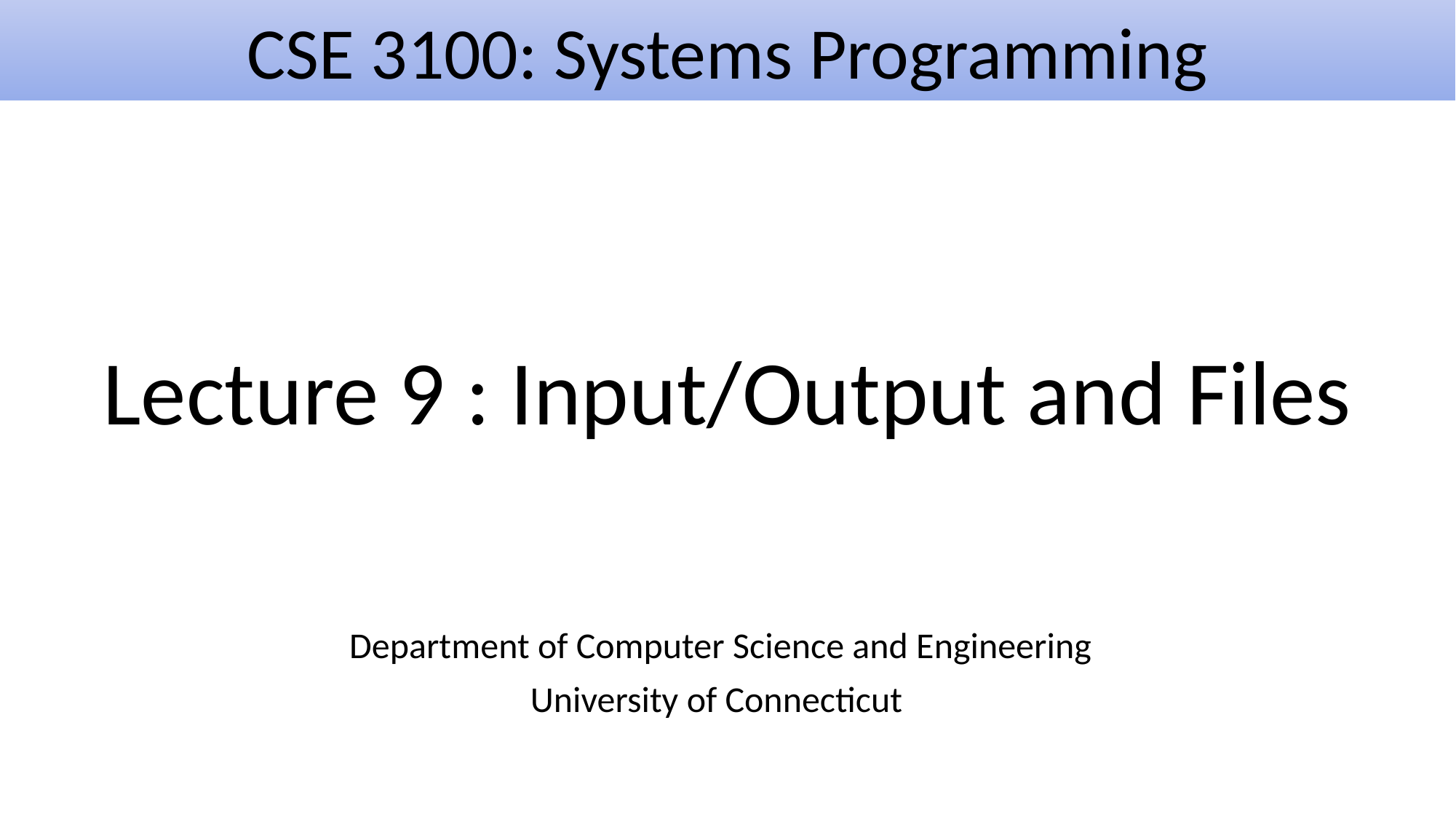

# CSE 3100: Systems Programming
Lecture 9 : Input/Output and Files
 Department of Computer Science and Engineering
University of Connecticut